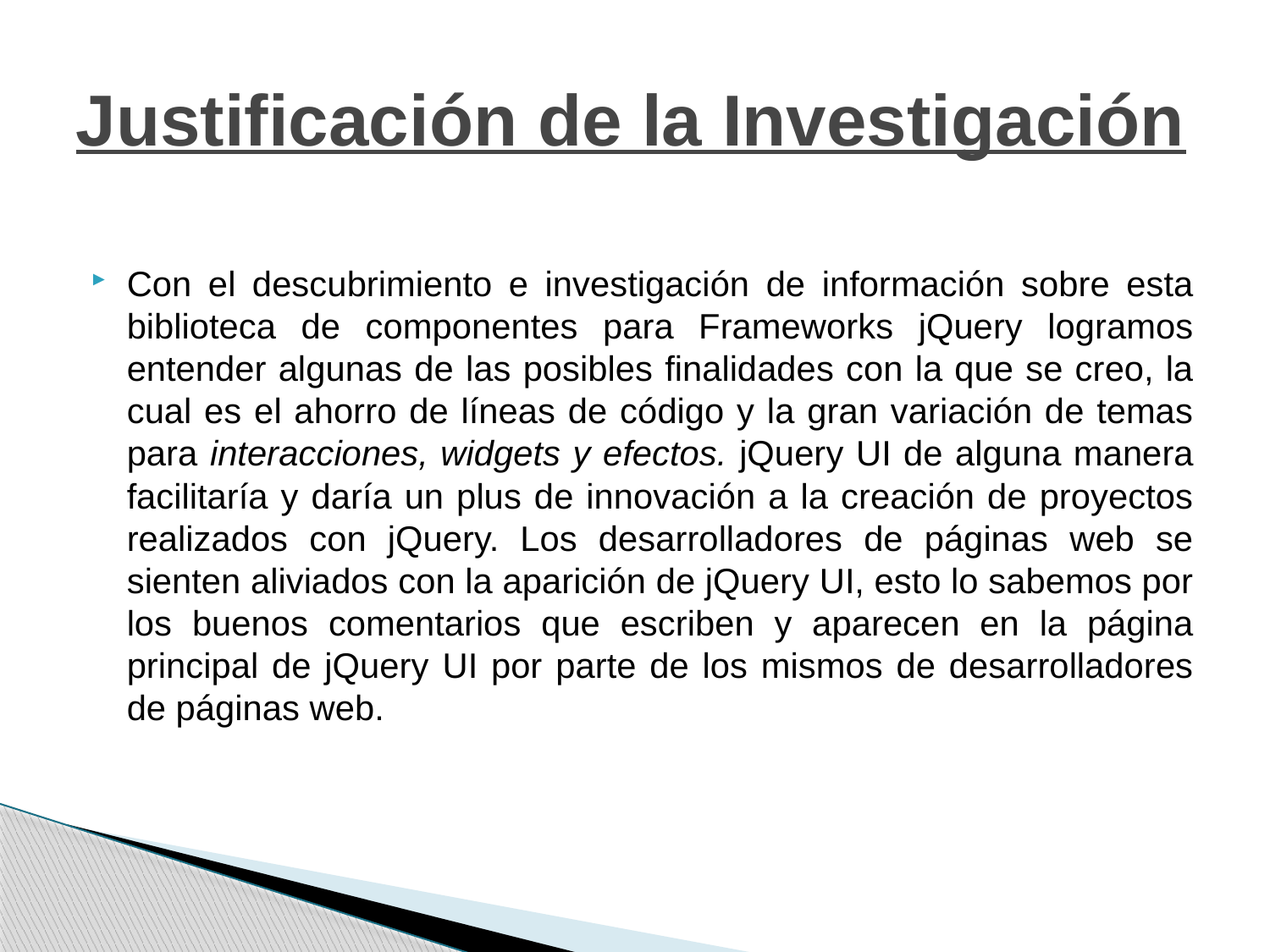

# Justificación de la Investigación

Con el descubrimiento e investigación de información sobre esta biblioteca de componentes para Frameworks jQuery logramos entender algunas de las posibles finalidades con la que se creo, la cual es el ahorro de líneas de código y la gran variación de temas para interacciones, widgets y efectos. jQuery UI de alguna manera facilitaría y daría un plus de innovación a la creación de proyectos realizados con jQuery. Los desarrolladores de páginas web se sienten aliviados con la aparición de jQuery UI, esto lo sabemos por los buenos comentarios que escriben y aparecen en la página principal de jQuery UI por parte de los mismos de desarrolladores de páginas web.